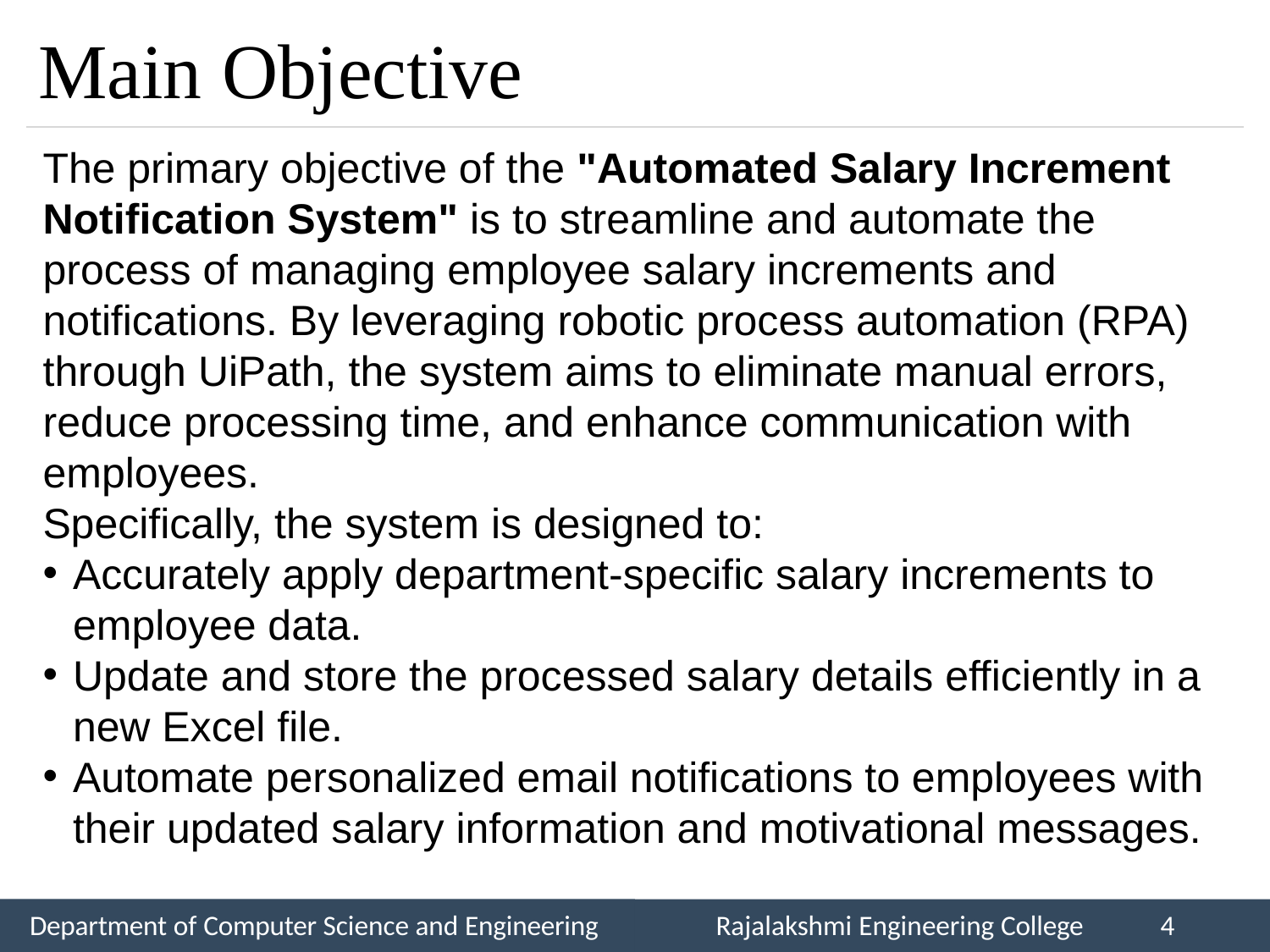

# Main Objective
The primary objective of the "Automated Salary Increment Notification System" is to streamline and automate the process of managing employee salary increments and notifications. By leveraging robotic process automation (RPA) through UiPath, the system aims to eliminate manual errors, reduce processing time, and enhance communication with employees.
Specifically, the system is designed to:
Accurately apply department-specific salary increments to employee data.
Update and store the processed salary details efficiently in a new Excel file.
Automate personalized email notifications to employees with their updated salary information and motivational messages.

Department of Computer Science and Engineering
Rajalakshmi Engineering College
4